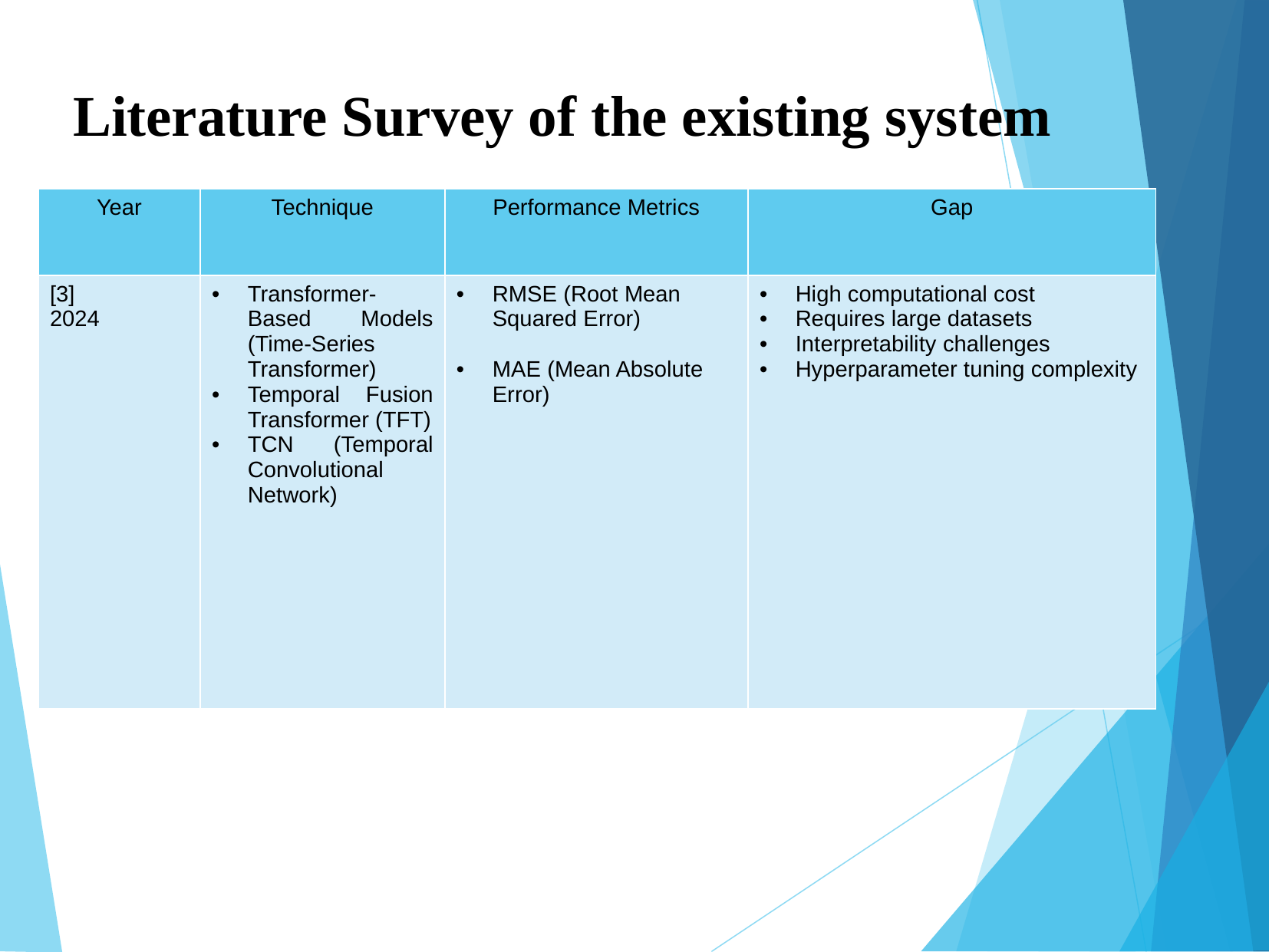

# Literature Survey of the existing system
| Year | Technique | Performance Metrics | Gap |
| --- | --- | --- | --- |
| [3] 2024 | Transformer-Based Models (Time-Series Transformer) Temporal Fusion Transformer (TFT) TCN (Temporal Convolutional Network) | RMSE (Root Mean Squared Error) MAE (Mean Absolute Error) | High computational cost Requires large datasets Interpretability challenges Hyperparameter tuning complexity |